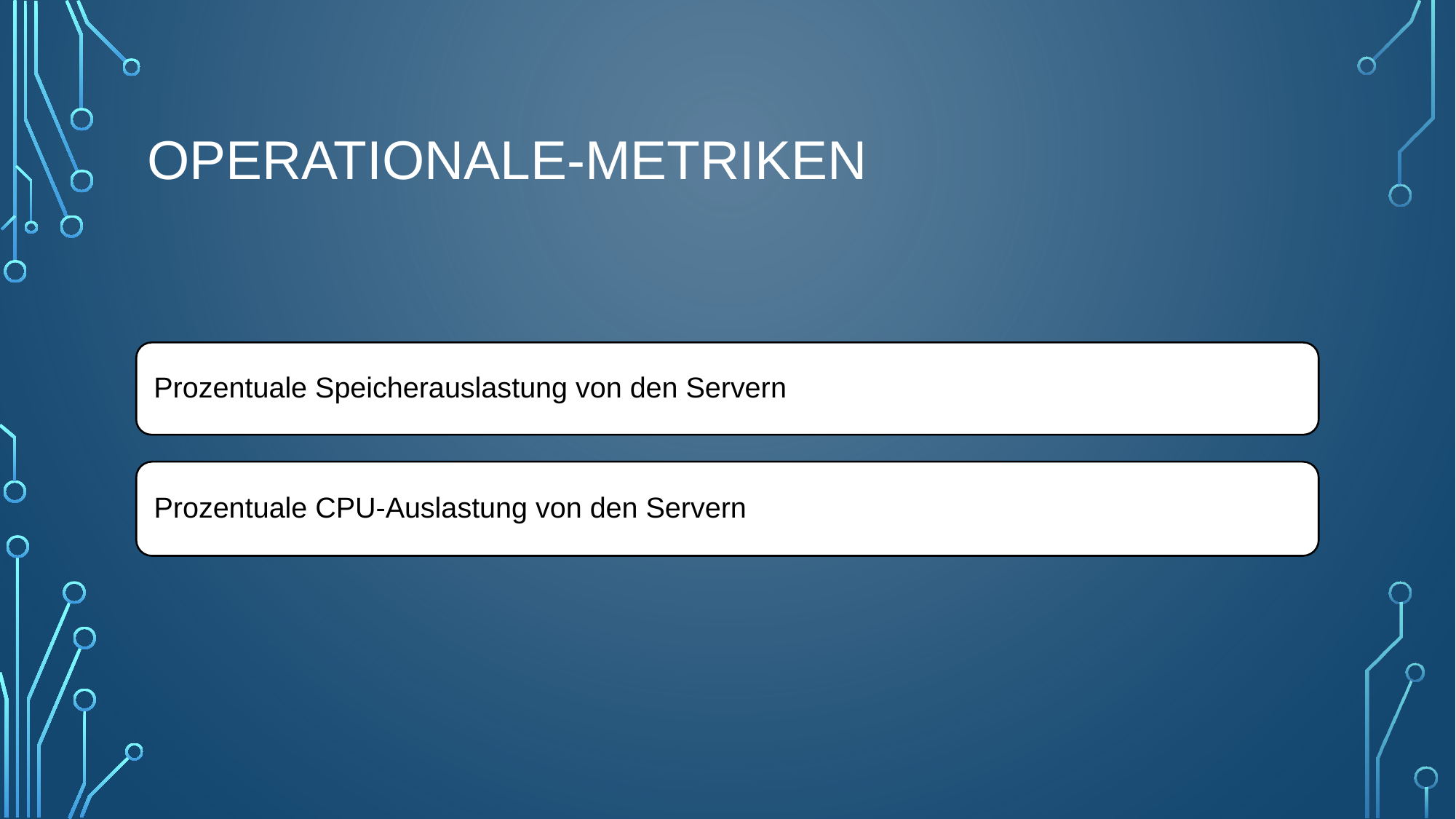

# Operationale-Metriken
Prozentuale Speicherauslastung von den Servern
Prozentuale CPU-Auslastung von den Servern